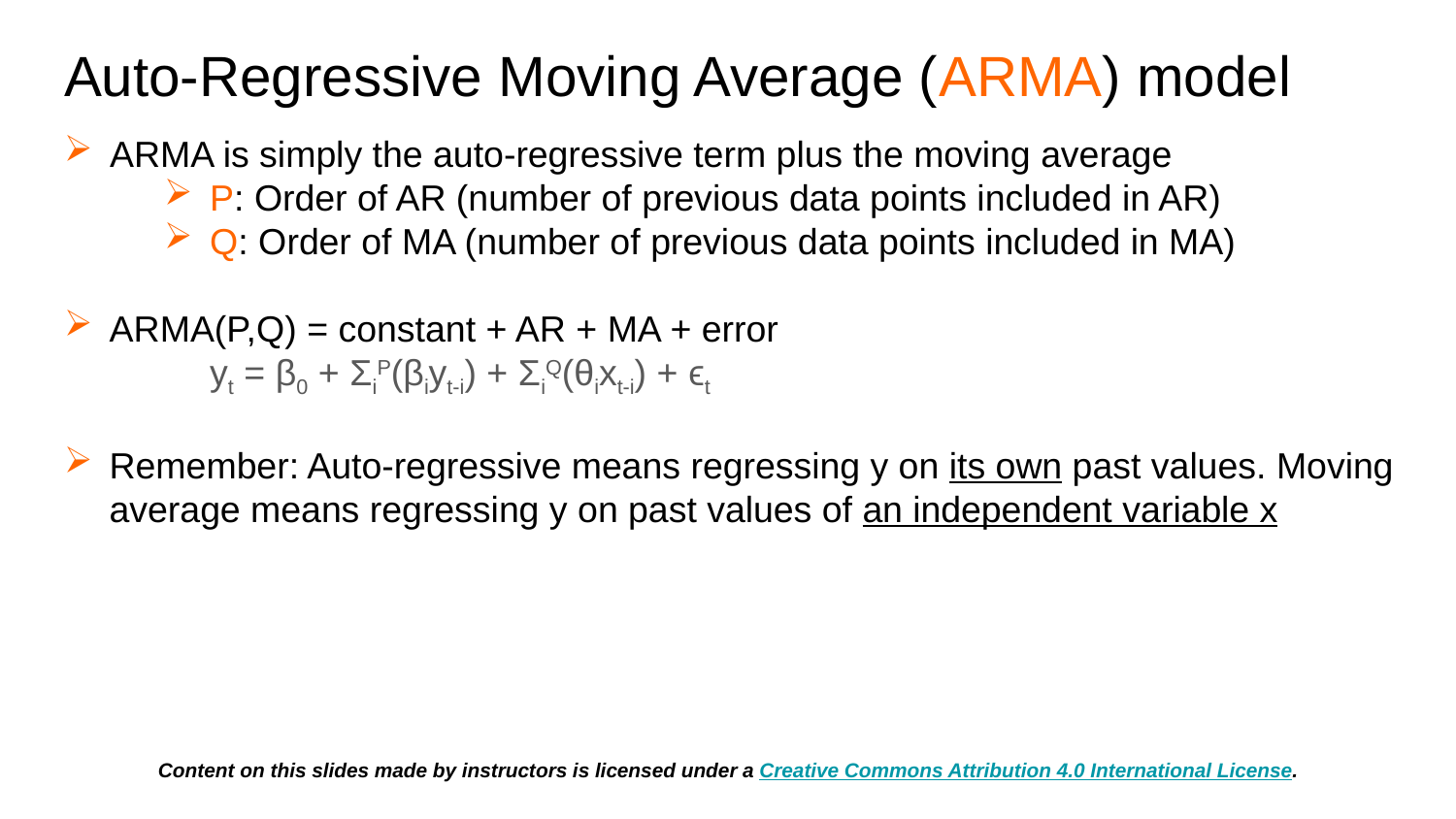

# Auto-Regressive Moving Average (ARMA) model
ARMA is simply the auto-regressive term plus the moving average
P: Order of AR (number of previous data points included in AR)
Q: Order of MA (number of previous data points included in MA)

ARMA(P,Q) = constant + AR + MA + error
yt = β0 + ΣiP(βiyt-i) + ΣiQ(θixt-i) + ϵt

Remember: Auto-regressive means regressing y on its own past values. Moving average means regressing y on past values of an independent variable x